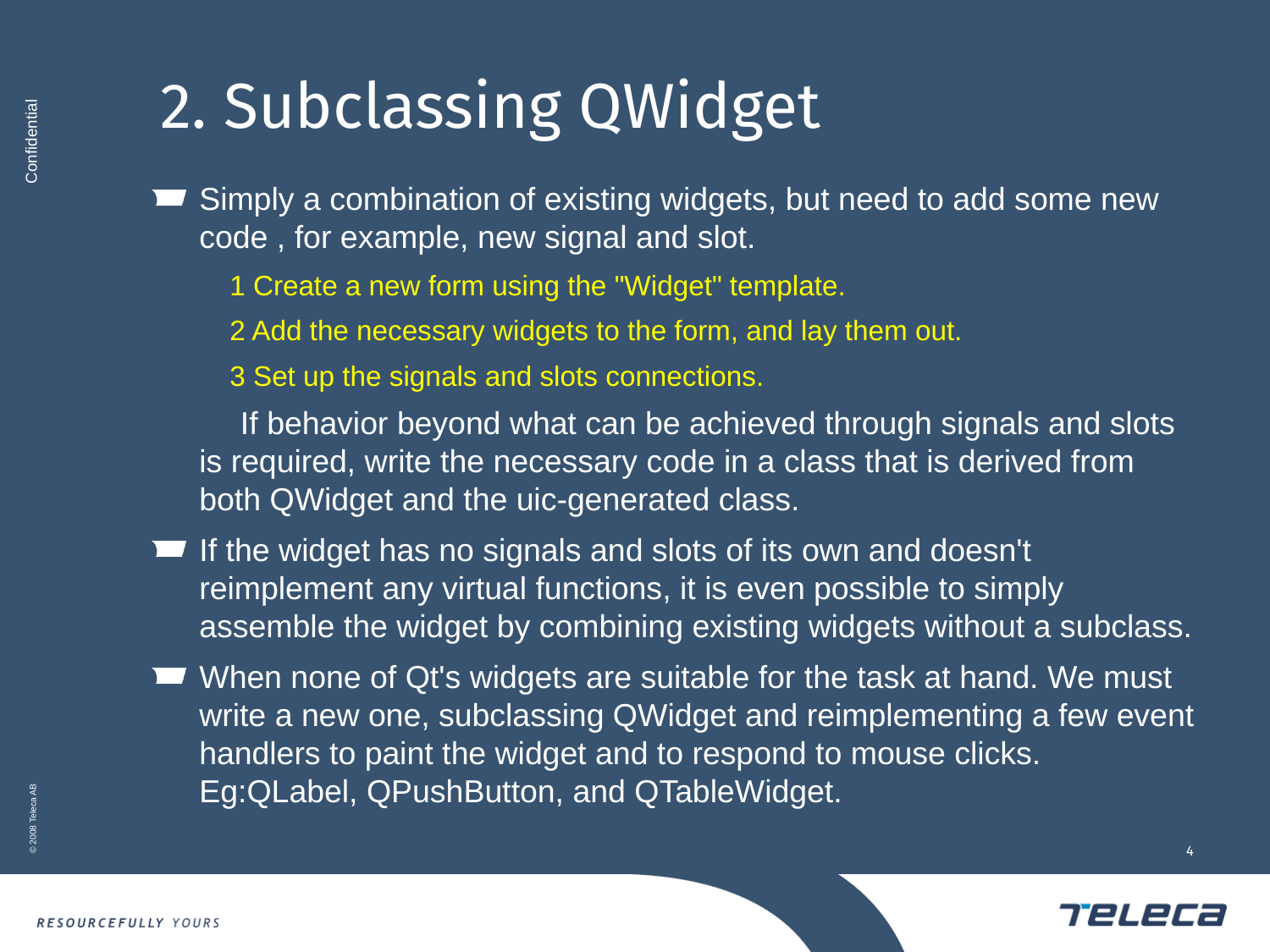

# 2. Subclassing QWidget
Simply a combination of existing widgets, but need to add some new code , for example, new signal and slot.
          1 Create a new form using the "Widget" template.
          2 Add the necessary widgets to the form, and lay them out.
          3 Set up the signals and slots connections.
          If behavior beyond what can be achieved through signals and slots is required, write the necessary code in a class that is derived from both QWidget and the uic-generated class.
If the widget has no signals and slots of its own and doesn't reimplement any virtual functions, it is even possible to simply assemble the widget by combining existing widgets without a subclass.
When none of Qt's widgets are suitable for the task at hand. We must write a new one, subclassing QWidget and reimplementing a few event handlers to paint the widget and to respond to mouse clicks. Eg:QLabel, QPushButton, and QTableWidget.

4